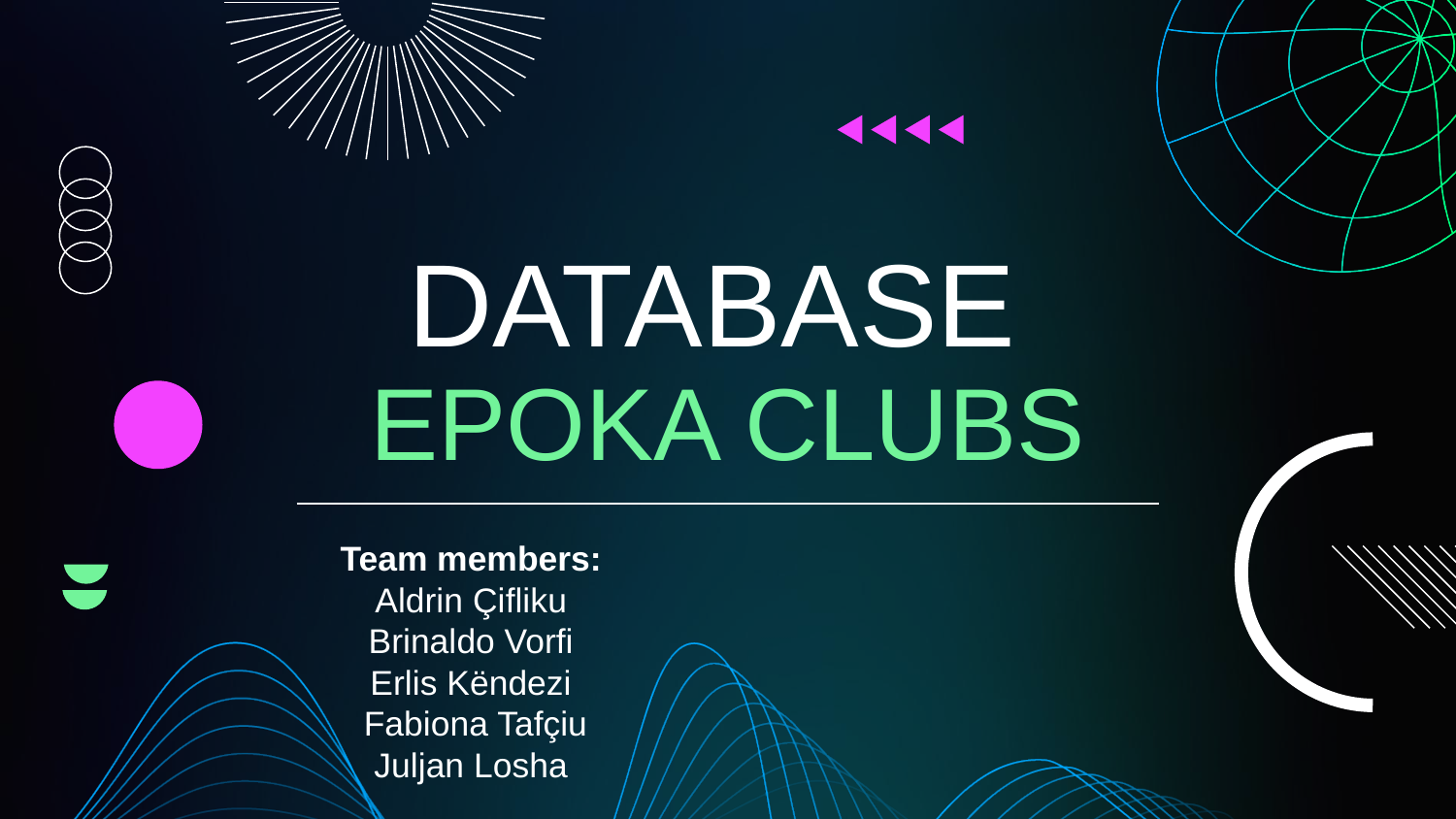

# DATABASE EPOKA CLUBS

Team members:
Aldrin Çifliku
Brinaldo Vorfi
Erlis Këndezi
 Fabiona Tafçiu
Juljan Losha